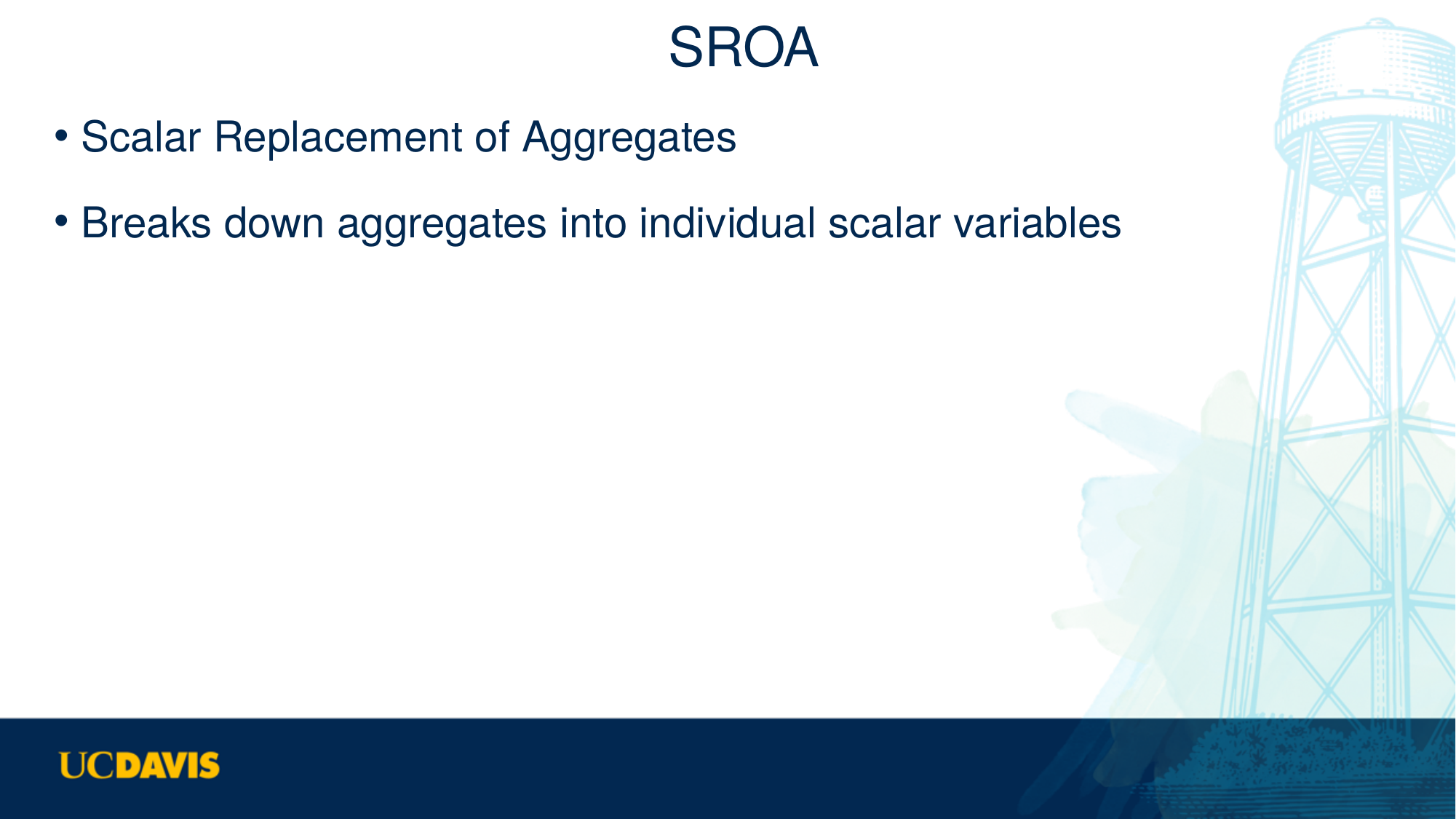

# SROA
Scalar Replacement of Aggregates
Breaks down aggregates into individual scalar variables